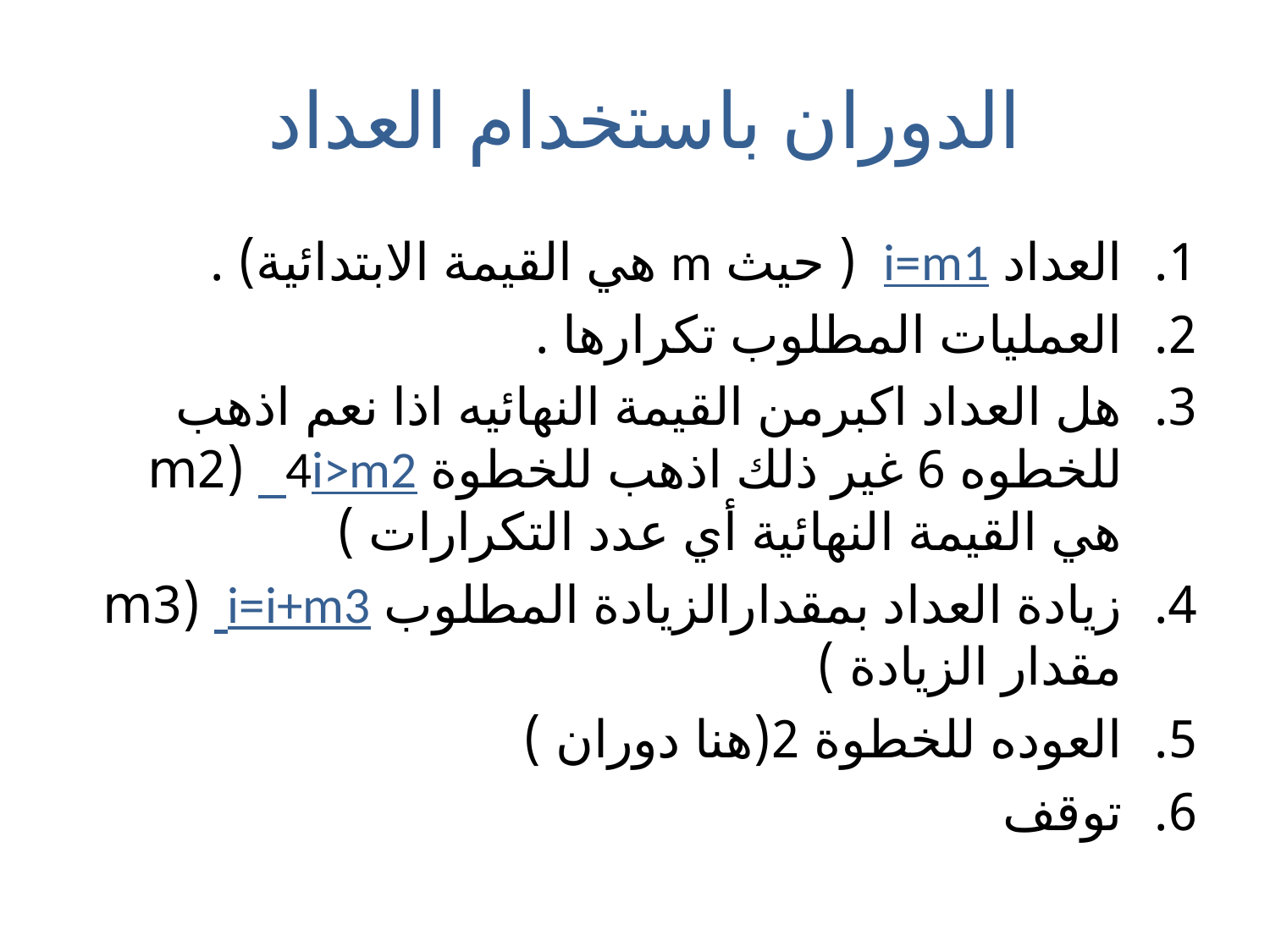

# الدوران باستخدام العداد
العداد i=m1  ( حيث m هي القيمة الابتدائية) .
العمليات المطلوب تكرارها .
هل العداد اكبرمن القيمة النهائيه اذا نعم اذهب للخطوه 6 غير ذلك اذهب للخطوة 4i>m2   (m2  هي القيمة النهائية أي عدد التكرارات )
زيادة العداد بمقدارالزيادة المطلوب i=i+m3  (m3 مقدار الزيادة )
العوده للخطوة 2(هنا دوران )
توقف